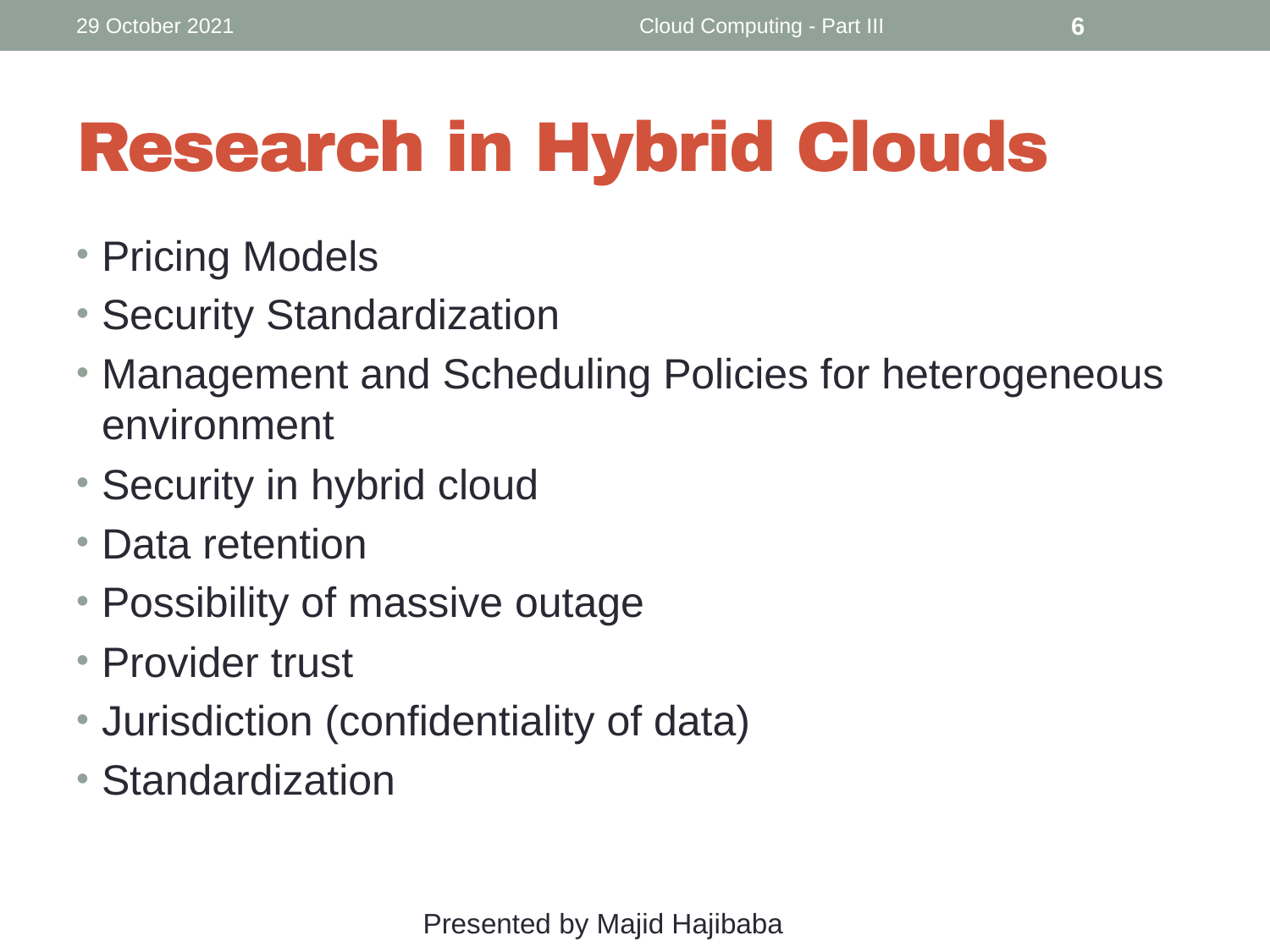

29 October 2021
Cloud Computing - Part III
6
# Research in Hybrid Clouds
Pricing Models
Security Standardization
Management and Scheduling Policies for heterogeneous environment
Security in hybrid cloud
Data retention
Possibility of massive outage
Provider trust
Jurisdiction (confidentiality of data)
Standardization